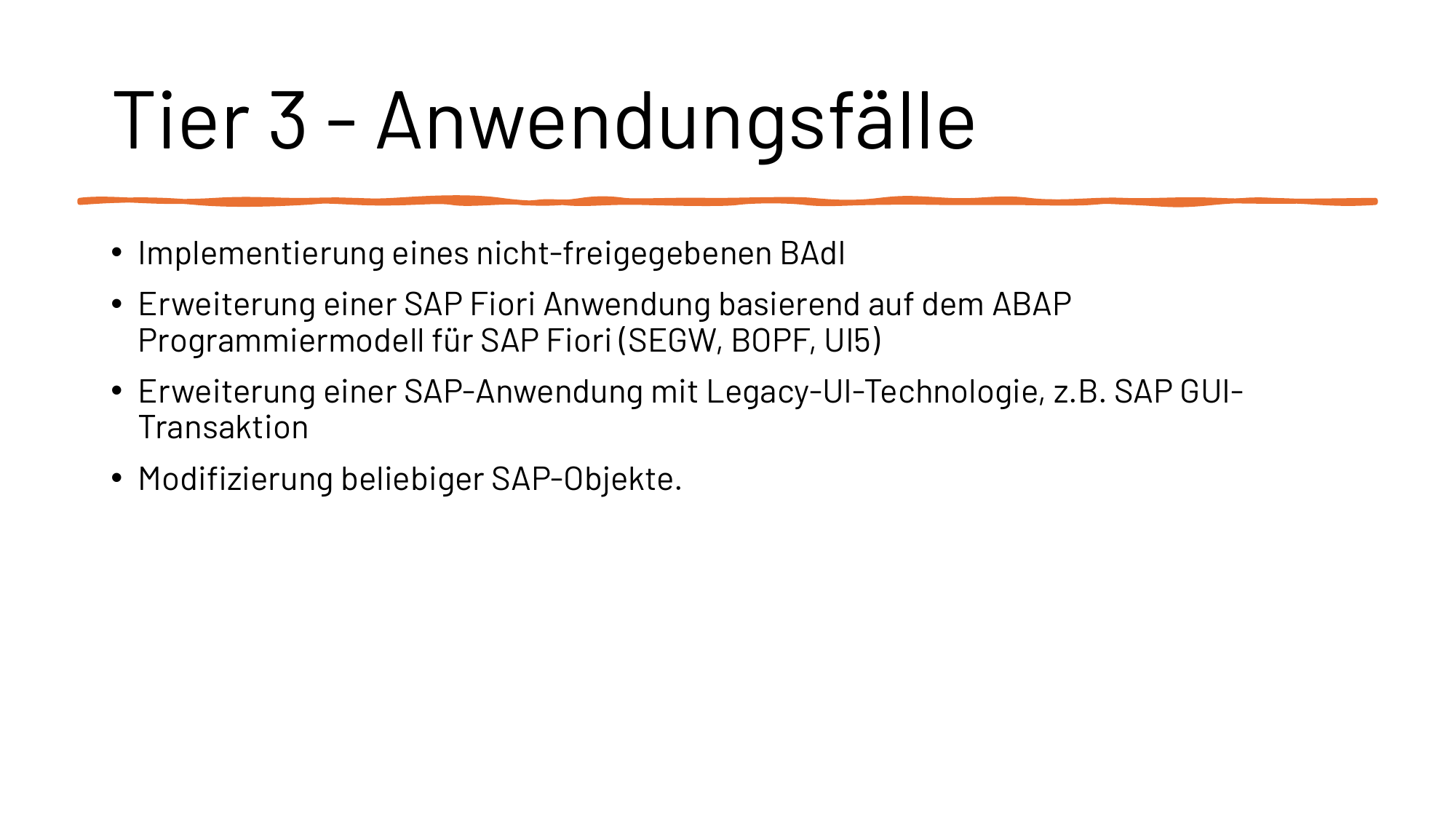

# Tier 3 - Anwendungsfälle

Implementierung eines nicht-freigegebenen BAdI
Erweiterung einer SAP Fiori Anwendung basierend auf dem ABAP Programmiermodell für SAP Fiori (SEGW, BOPF, UI5)
Erweiterung einer SAP-Anwendung mit Legacy-UI-Technologie, z.B. SAP GUI-Transaktion
Modifizierung beliebiger SAP-Objekte.